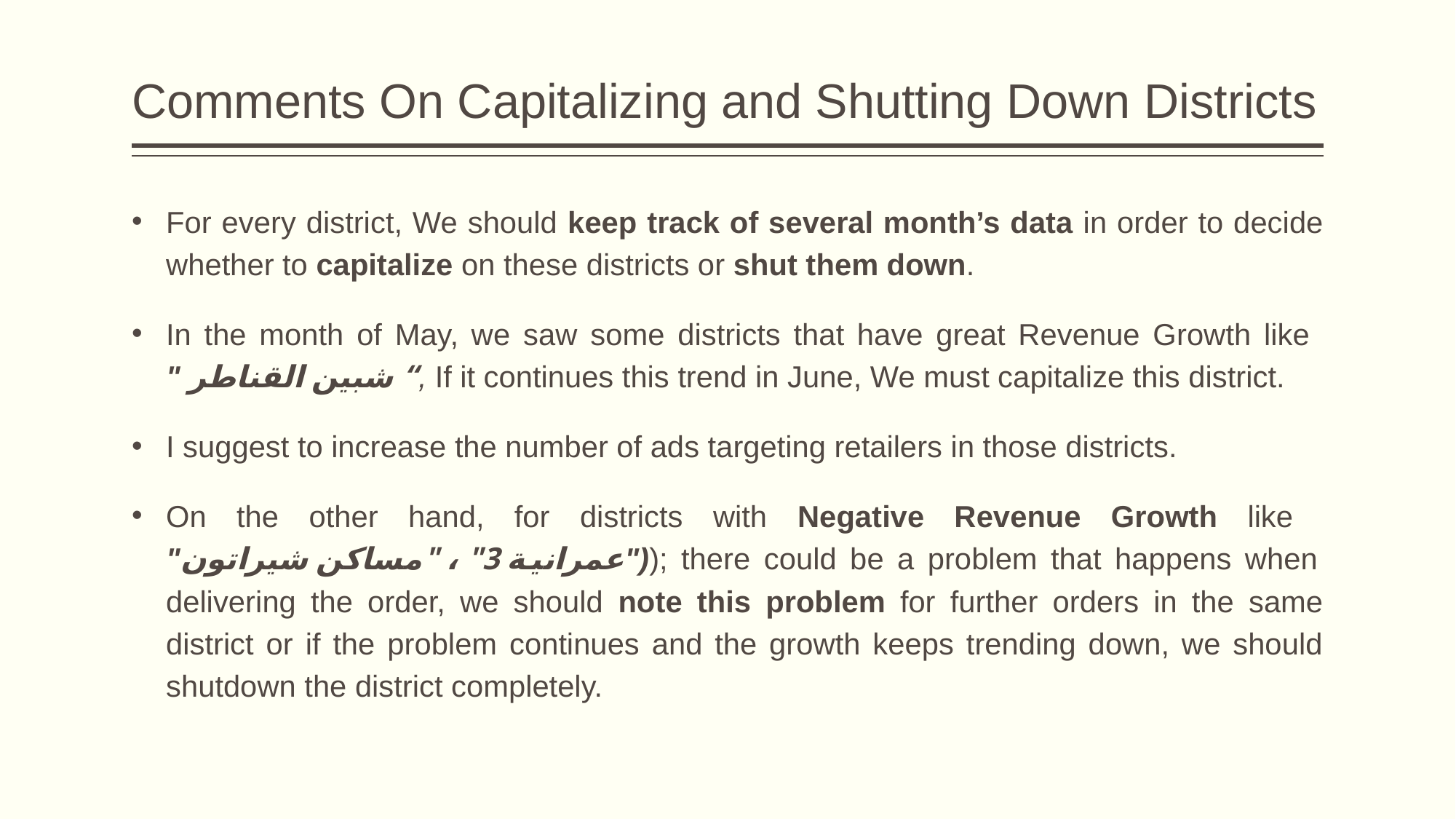

# Comments On Capitalizing and Shutting Down Districts
For every district, We should keep track of several month’s data in order to decide whether to capitalize on these districts or shut them down.
In the month of May, we saw some districts that have great Revenue Growth like
" شبين القناطر “, If it continues this trend in June, We must capitalize this district.
I suggest to increase the number of ads targeting retailers in those districts.
On the other hand, for districts with Negative Revenue Growth like
"عمرانية 3" ، "مساكن شيراتون")); there could be a problem that happens when delivering the order, we should note this problem for further orders in the same district or if the problem continues and the growth keeps trending down, we should shutdown the district completely.